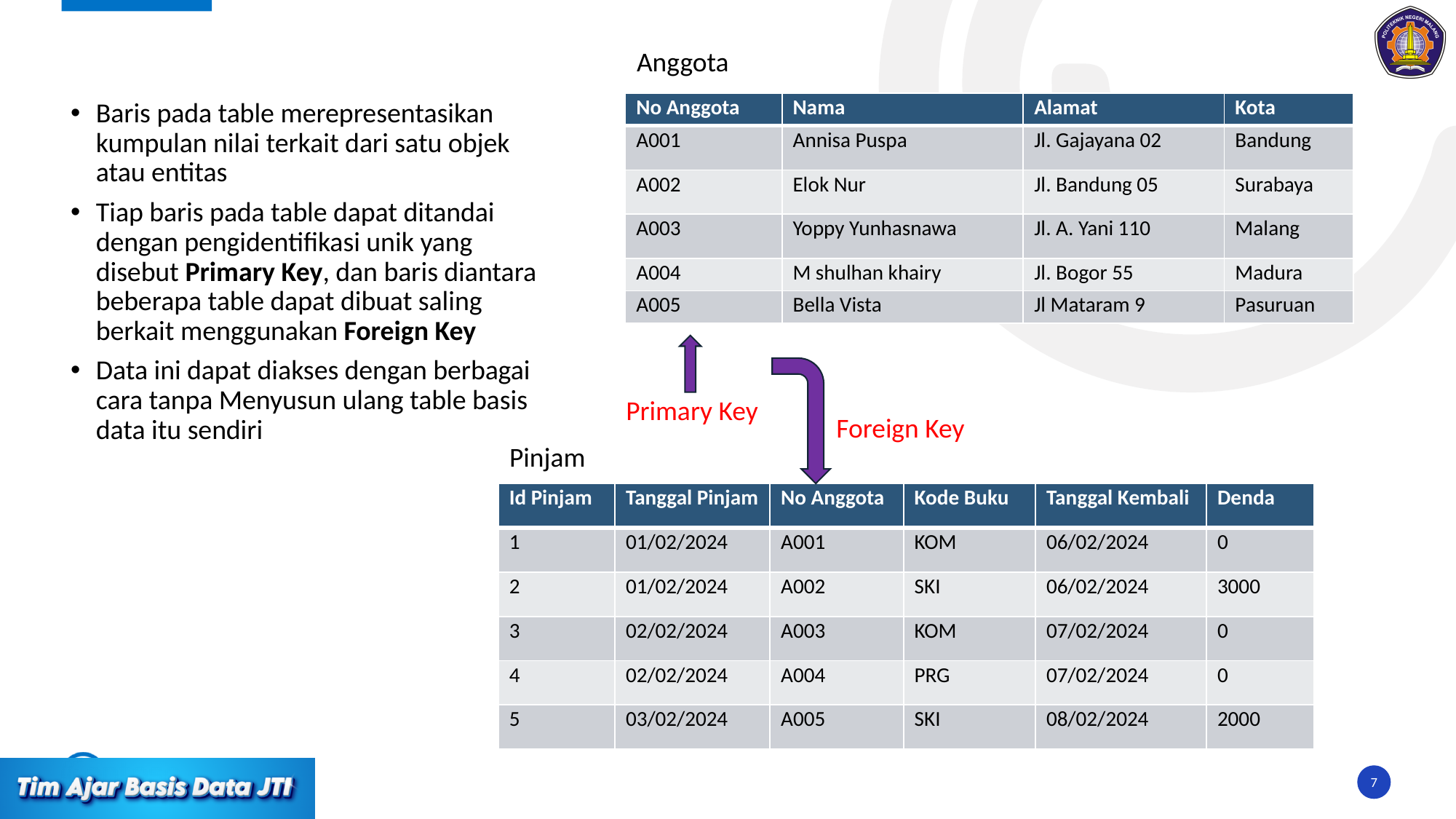

Anggota
Baris pada table merepresentasikan kumpulan nilai terkait dari satu objek atau entitas
Tiap baris pada table dapat ditandai dengan pengidentifikasi unik yang disebut Primary Key, dan baris diantara beberapa table dapat dibuat saling berkait menggunakan Foreign Key
Data ini dapat diakses dengan berbagai cara tanpa Menyusun ulang table basis data itu sendiri
| No Anggota | Nama | Alamat | Kota |
| --- | --- | --- | --- |
| A001 | Annisa Puspa | Jl. Gajayana 02 | Bandung |
| A002 | Elok Nur | Jl. Bandung 05 | Surabaya |
| A003 | Yoppy Yunhasnawa | Jl. A. Yani 110 | Malang |
| A004 | M shulhan khairy | Jl. Bogor 55 | Madura |
| A005 | Bella Vista | Jl Mataram 9 | Pasuruan |

Primary Key

Foreign Key
Pinjam
| Id Pinjam | Tanggal Pinjam | No Anggota | Kode Buku | Tanggal Kembali | Denda |
| --- | --- | --- | --- | --- | --- |
| 1 | 01/02/2024 | A001 | KOM | 06/02/2024 | 0 |
| 2 | 01/02/2024 | A002 | SKI | 06/02/2024 | 3000 |
| 3 | 02/02/2024 | A003 | KOM | 07/02/2024 | 0 |
| 4 | 02/02/2024 | A004 | PRG | 07/02/2024 | 0 |
| 5 | 03/02/2024 | A005 | SKI | 08/02/2024 | 2000 |
7